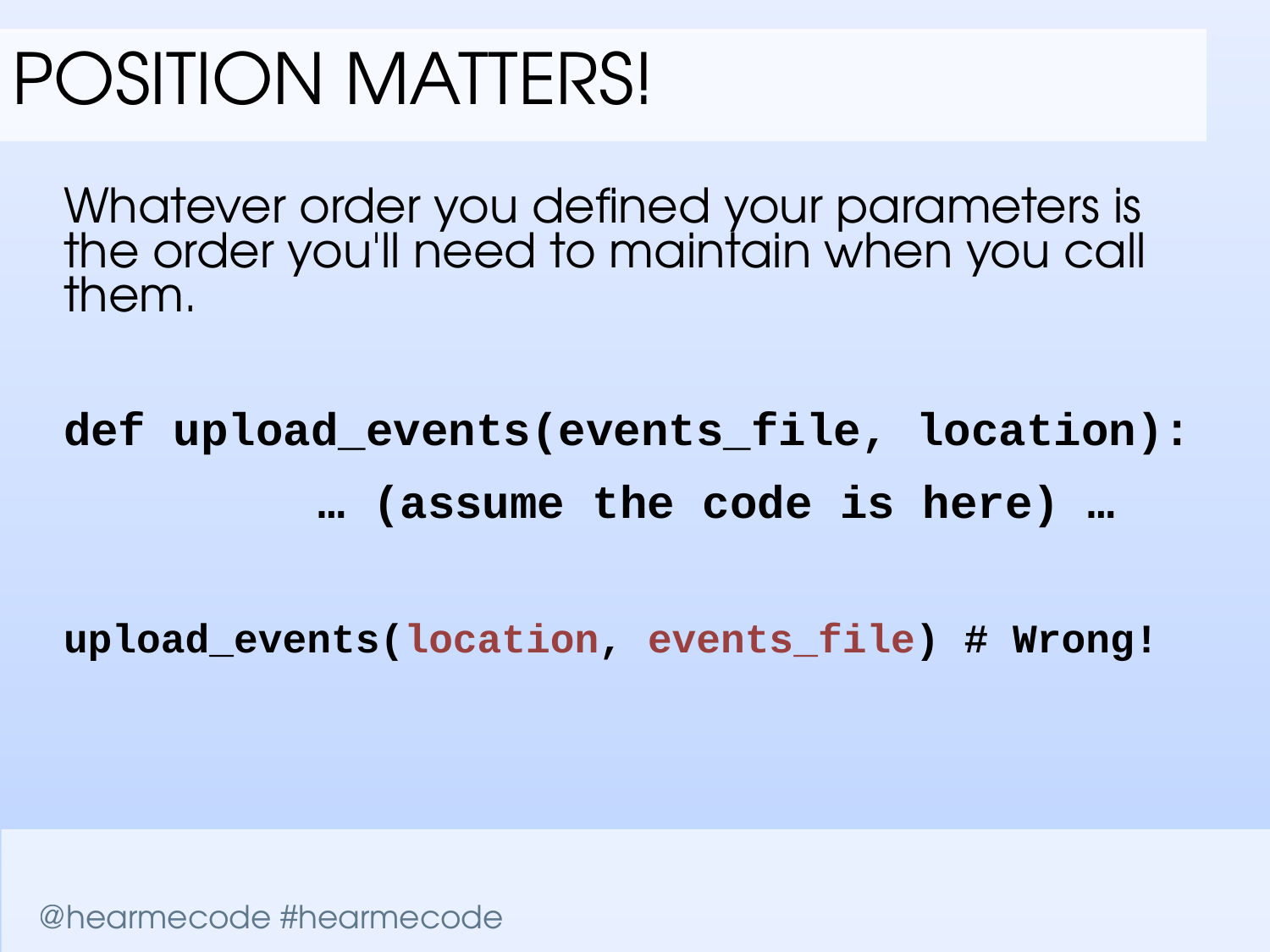

position matters!
Whatever order you defined your parameters is the order you'll need to maintain when you call them.

def upload_events(events_file, location):
		… (assume the code is here) …

upload_events(location, events_file) # Wrong!
32